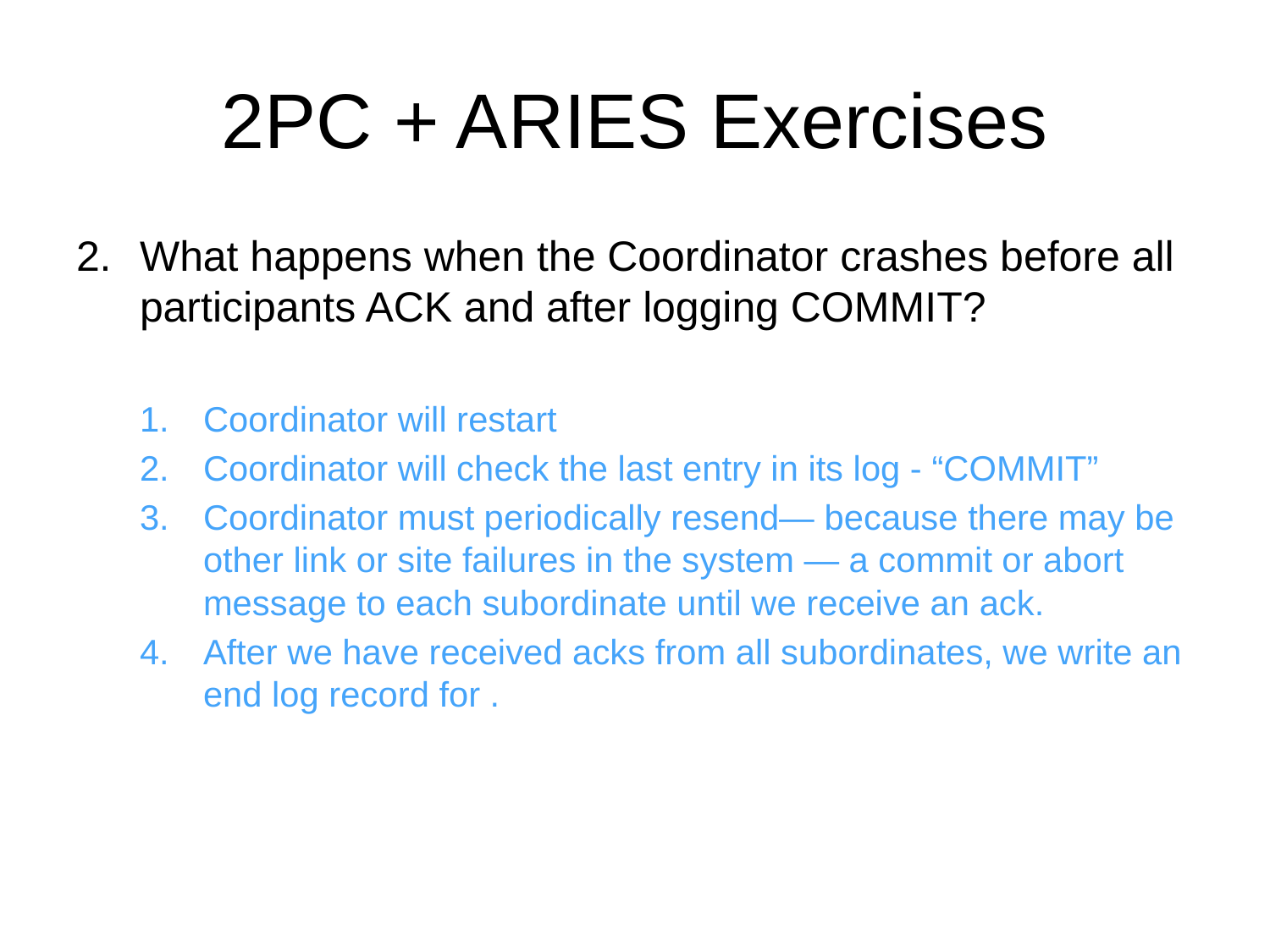

# 2PC + ARIES Exercises
What happens when the Coordinator crashes before all participants ACK and after logging COMMIT?

Coordinator will restart
Coordinator will check the last entry in its log - “COMMIT”
Coordinator must periodically resend— because there may be other link or site failures in the system — a commit or abort message to each subordinate until we receive an ack.
After we have received acks from all subordinates, we write an end log record for .